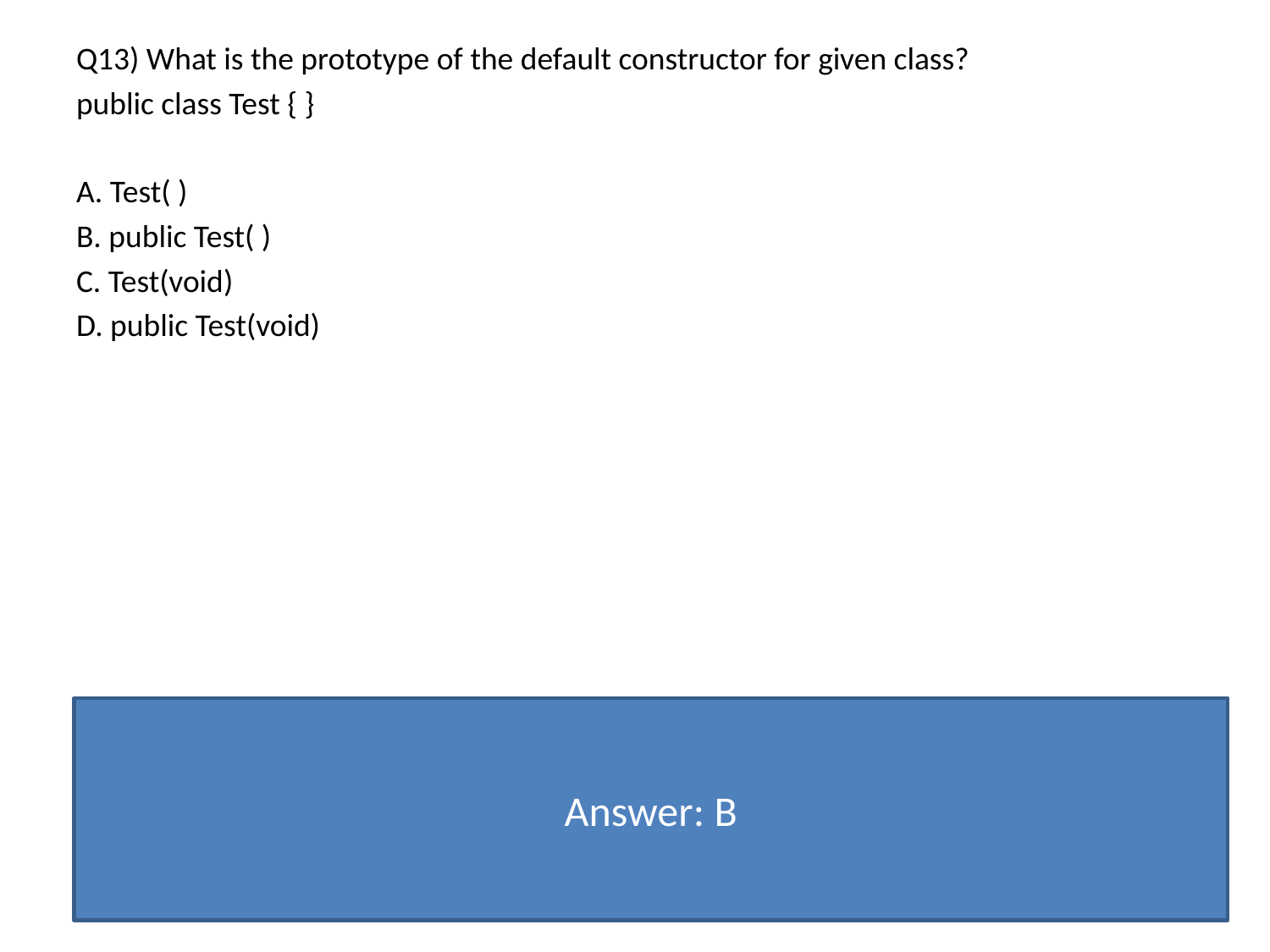

Q13) What is the prototype of the default constructor for given class?
public class Test { }

A. Test( )
B. public Test( )
C. Test(void)
D. public Test(void)
Answer: B